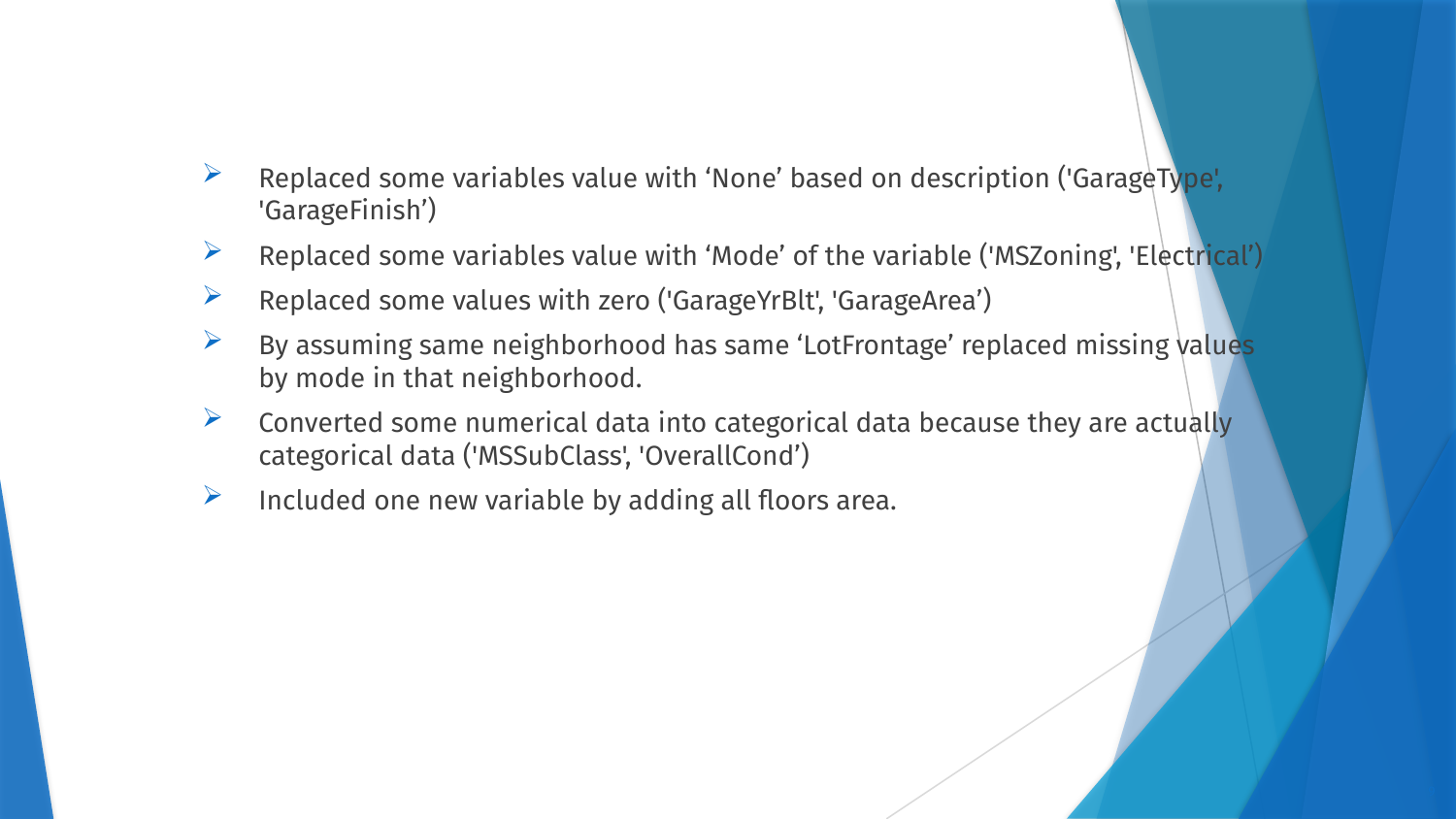

# Feature engineering
Replaced some variables value with ‘None’ based on description ('GarageType', 'GarageFinish’)
Replaced some variables value with ‘Mode’ of the variable ('MSZoning', 'Electrical’)
Replaced some values with zero ('GarageYrBlt', 'GarageArea’)
By assuming same neighborhood has same ‘LotFrontage’ replaced missing values by mode in that neighborhood.
Converted some numerical data into categorical data because they are actually categorical data ('MSSubClass', 'OverallCond’)
Included one new variable by adding all floors area.

9